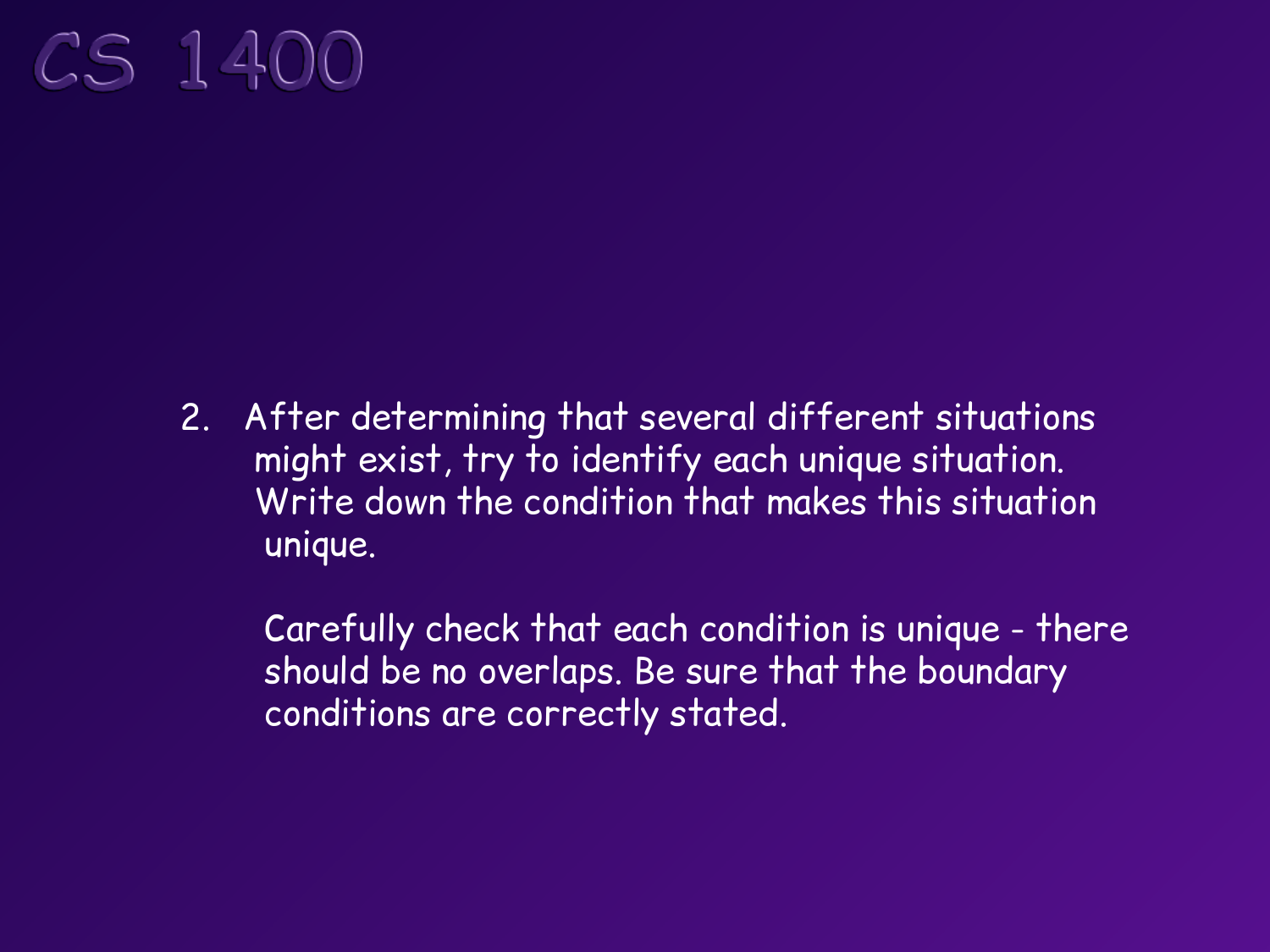

After determining that several different situations
       might exist, try to identify each unique situation.
       Write down the condition that makes this situation
        unique.

        Carefully check that each condition is unique - there
        should be no overlaps. Be sure that the boundary
        conditions are correctly stated.